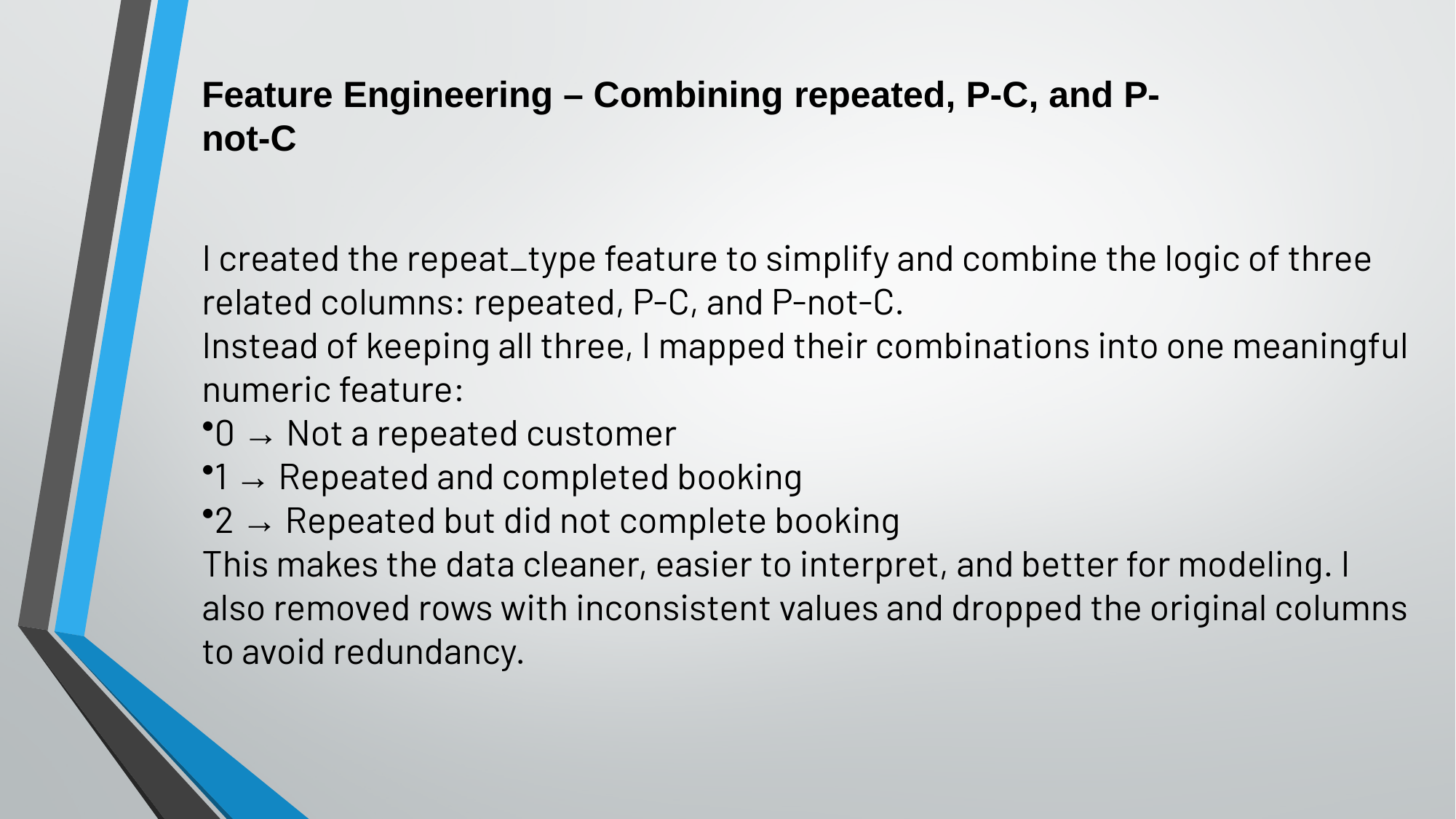

Feature Engineering – Combining repeated, P-C, and P-not-C

I created the repeat_type feature to simplify and combine the logic of three related columns: repeated, P-C, and P-not-C.
Instead of keeping all three, I mapped their combinations into one meaningful numeric feature:
0 → Not a repeated customer
1 → Repeated and completed booking
2 → Repeated but did not complete booking
This makes the data cleaner, easier to interpret, and better for modeling. I also removed rows with inconsistent values and dropped the original columns to avoid redundancy.